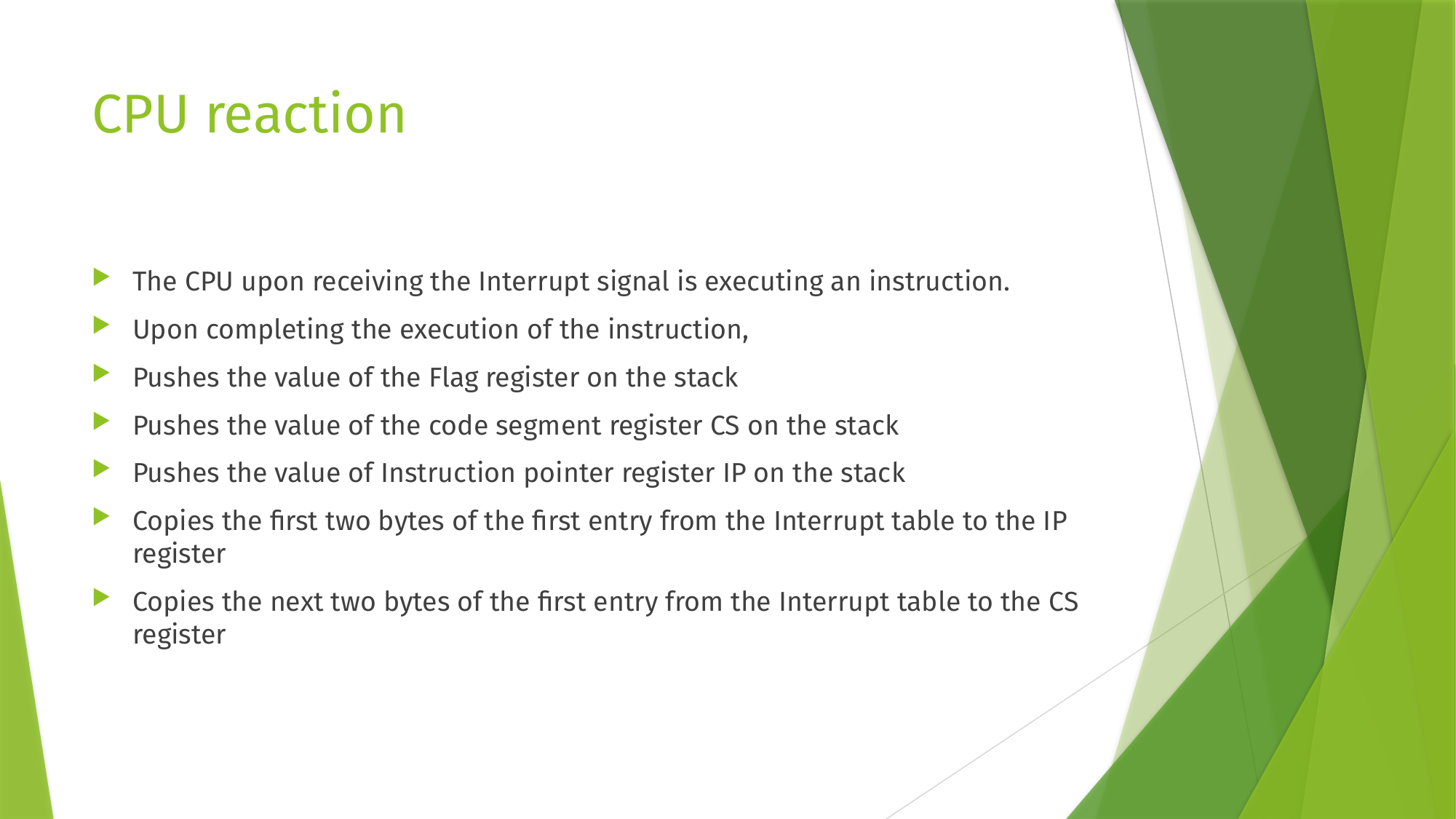

# CPU reaction
The CPU upon receiving the Interrupt signal is executing an instruction.
Upon completing the execution of the instruction,
Pushes the value of the Flag register on the stack
Pushes the value of the code segment register CS on the stack
Pushes the value of Instruction pointer register IP on the stack
Copies the first two bytes of the first entry from the Interrupt table to the IP register
Copies the next two bytes of the first entry from the Interrupt table to the CS register